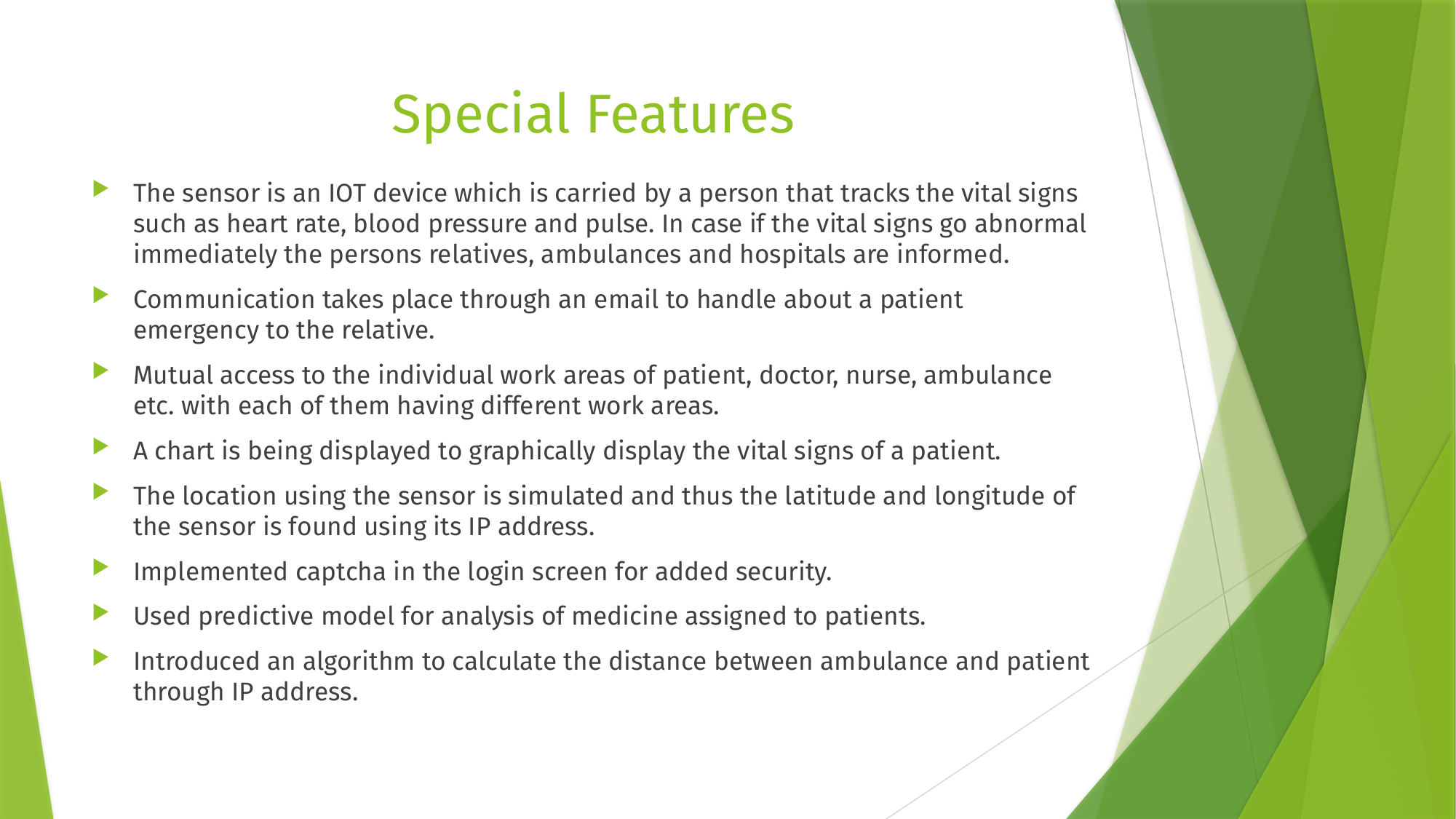

# Special Features
The sensor is an IOT device which is carried by a person that tracks the vital signs such as heart rate, blood pressure and pulse. In case if the vital signs go abnormal immediately the persons relatives, ambulances and hospitals are informed.
Communication takes place through an email to handle about a patient emergency to the relative.
Mutual access to the individual work areas of patient, doctor, nurse, ambulance etc. with each of them having different work areas.
A chart is being displayed to graphically display the vital signs of a patient.
The location using the sensor is simulated and thus the latitude and longitude of the sensor is found using its IP address.
Implemented captcha in the login screen for added security.
Used predictive model for analysis of medicine assigned to patients.
Introduced an algorithm to calculate the distance between ambulance and patient through IP address.